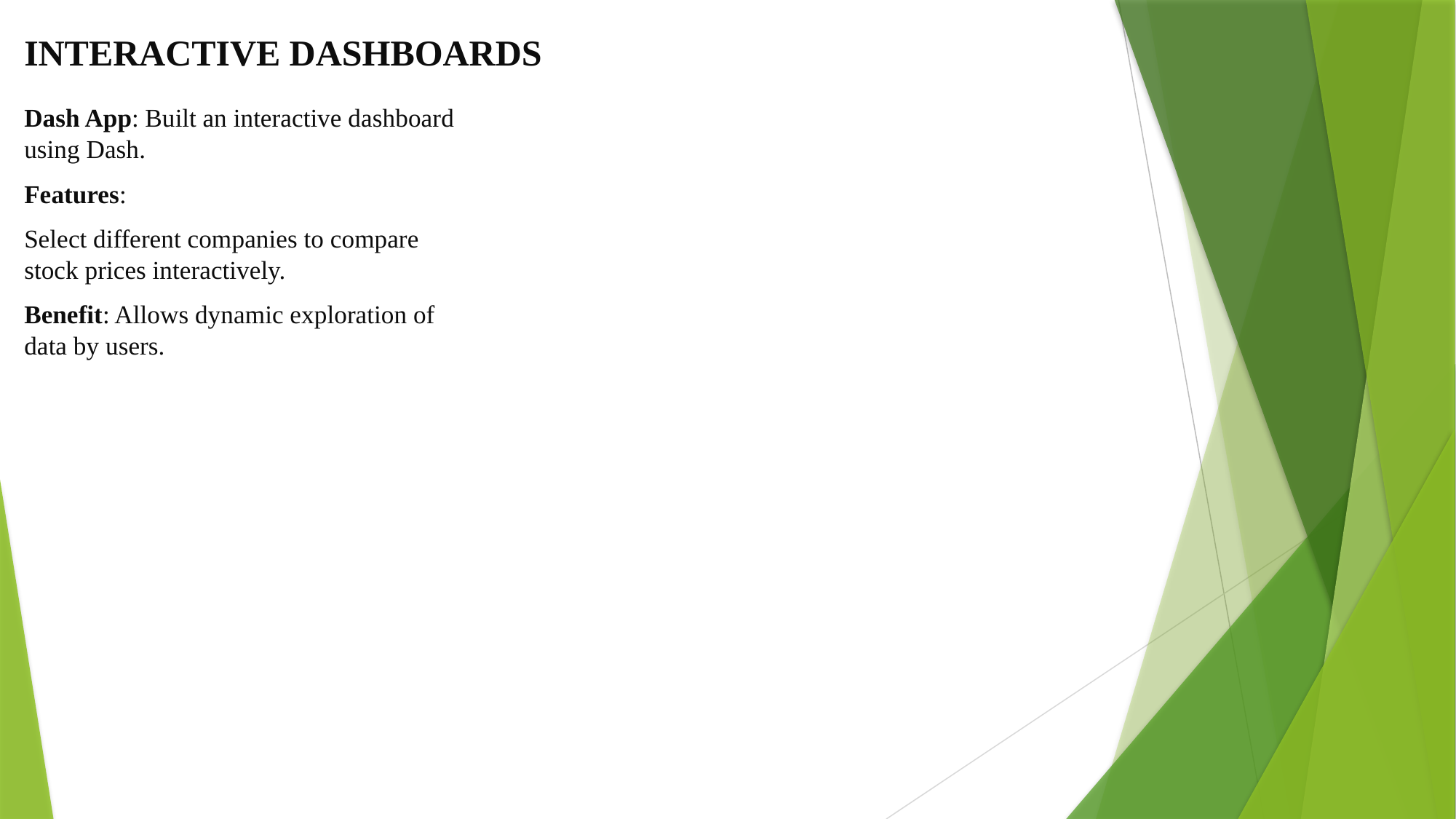

# INTERACTIVE DASHBOARDS

Dash App: Built an interactive dashboard using Dash.
Features:
Select different companies to compare stock prices interactively.
Benefit: Allows dynamic exploration of data by users.